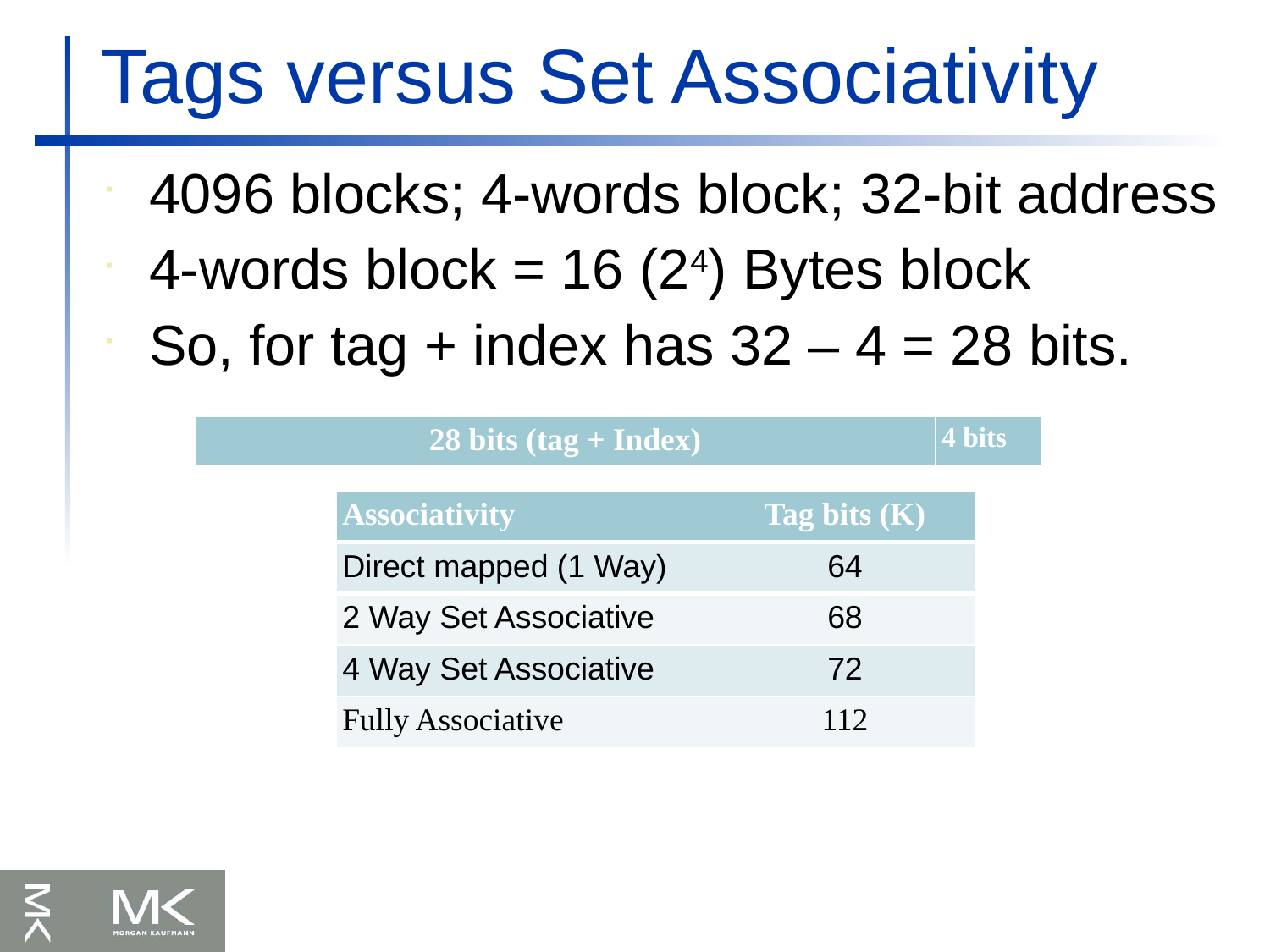

Tags versus Set Associativity
4096 blocks; 4-words block; 32-bit address
4-words block = 16 (24) Bytes block
So, for tag + index has 32 – 4 = 28 bits.
| 28 bits (tag + Index) | 4 bits |
| --- | --- |
| Associativity | Tag bits (K) |
| --- | --- |
| Direct mapped (1 Way) | 64 |
| 2 Way Set Associative | 68 |
| 4 Way Set Associative | 72 |
| Fully Associative | 112 |
60